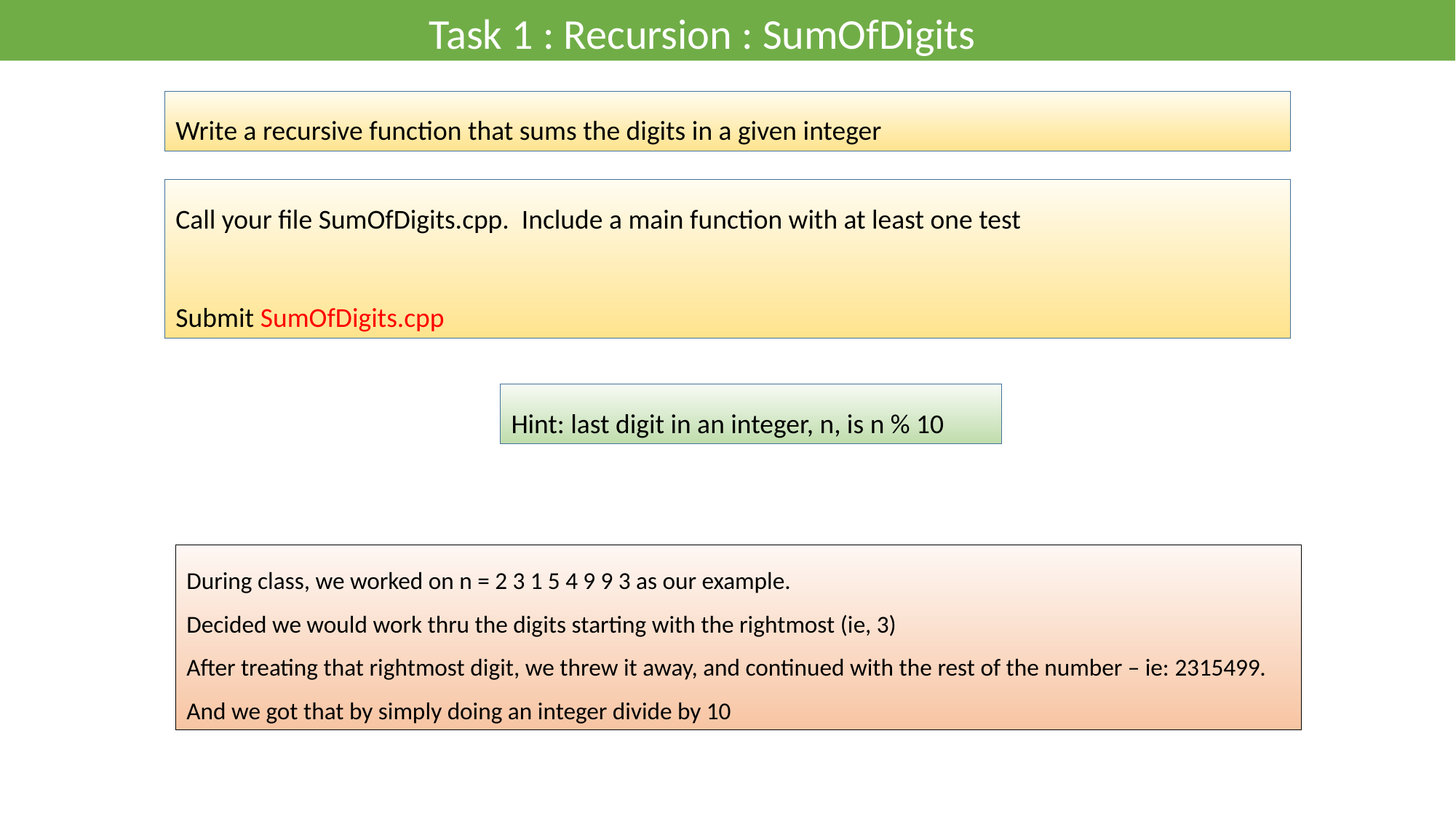

Task 1 : Recursion : SumOfDigits
Write a recursive function that sums the digits in a given integer
Call your file SumOfDigits.cpp.  Include a main function with at least one test

Submit SumOfDigits.cpp
Hint: last digit in an integer, n, is n % 10
During class, we worked on n = 2 3 1 5 4 9 9 3 as our example.
Decided we would work thru the digits starting with the rightmost (ie, 3)
After treating that rightmost digit, we threw it away, and continued with the rest of the number – ie: 2315499.  And we got that by simply doing an integer divide by 10